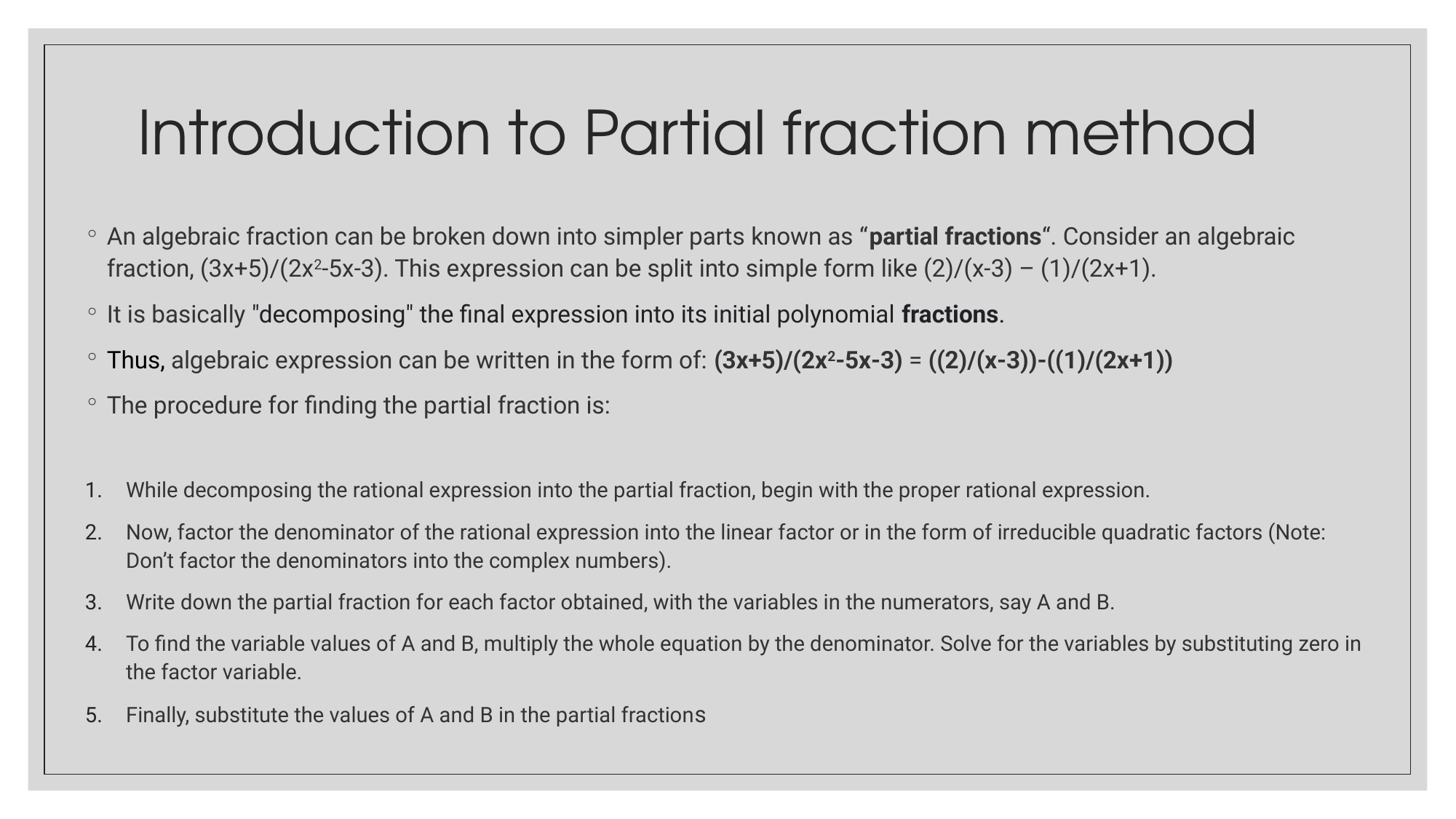

# Introduction to Partial fraction method
An algebraic fraction can be broken down into simpler parts known as “partial fractions“. Consider an algebraic fraction, (3x+5)/(2x2-5x-3). This expression can be split into simple form like (2)/(x-3) – (1)/(2x+1).
It is basically "decomposing" the final expression into its initial polynomial fractions.
Thus, algebraic expression can be written in the form of: (3x+5)/(2x2-5x-3) = ((2)/(x-3))-((1)/(2x+1))
The procedure for finding the partial fraction is:

While decomposing the rational expression into the partial fraction, begin with the proper rational expression.
Now, factor the denominator of the rational expression into the linear factor or in the form of irreducible quadratic factors (Note: Don’t factor the denominators into the complex numbers).
Write down the partial fraction for each factor obtained, with the variables in the numerators, say A and B.
To find the variable values of A and B, multiply the whole equation by the denominator. Solve for the variables by substituting zero in the factor variable.
Finally, substitute the values of A and B in the partial fractions